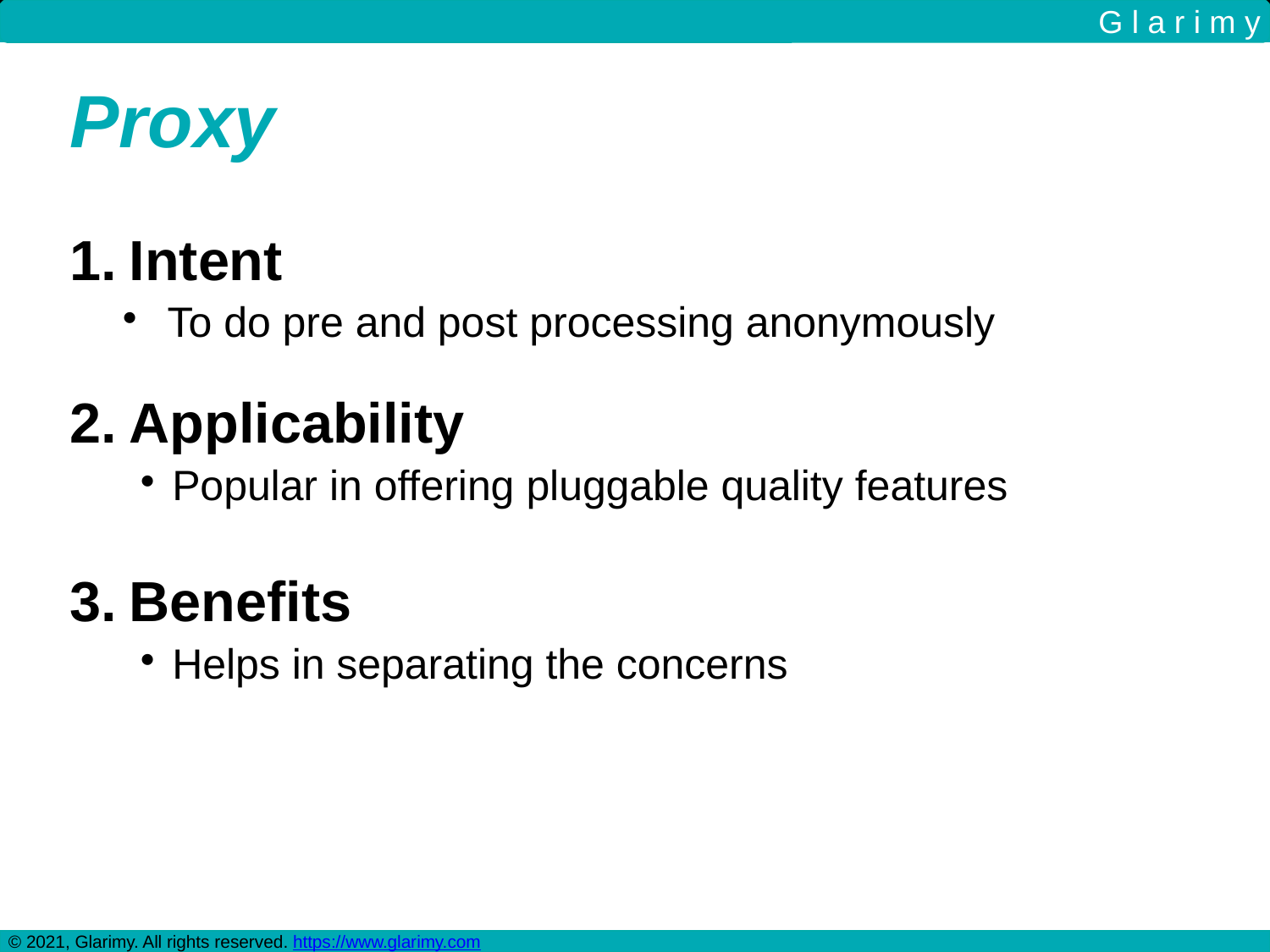

G l a r i m y

Proxy
Intent
To do pre and post processing anonymously

Applicability
Popular in offering pluggable quality features

Benefits
Helps in separating the concerns
© 2021, Glarimy. All rights reserved. https://www.glarimy.com